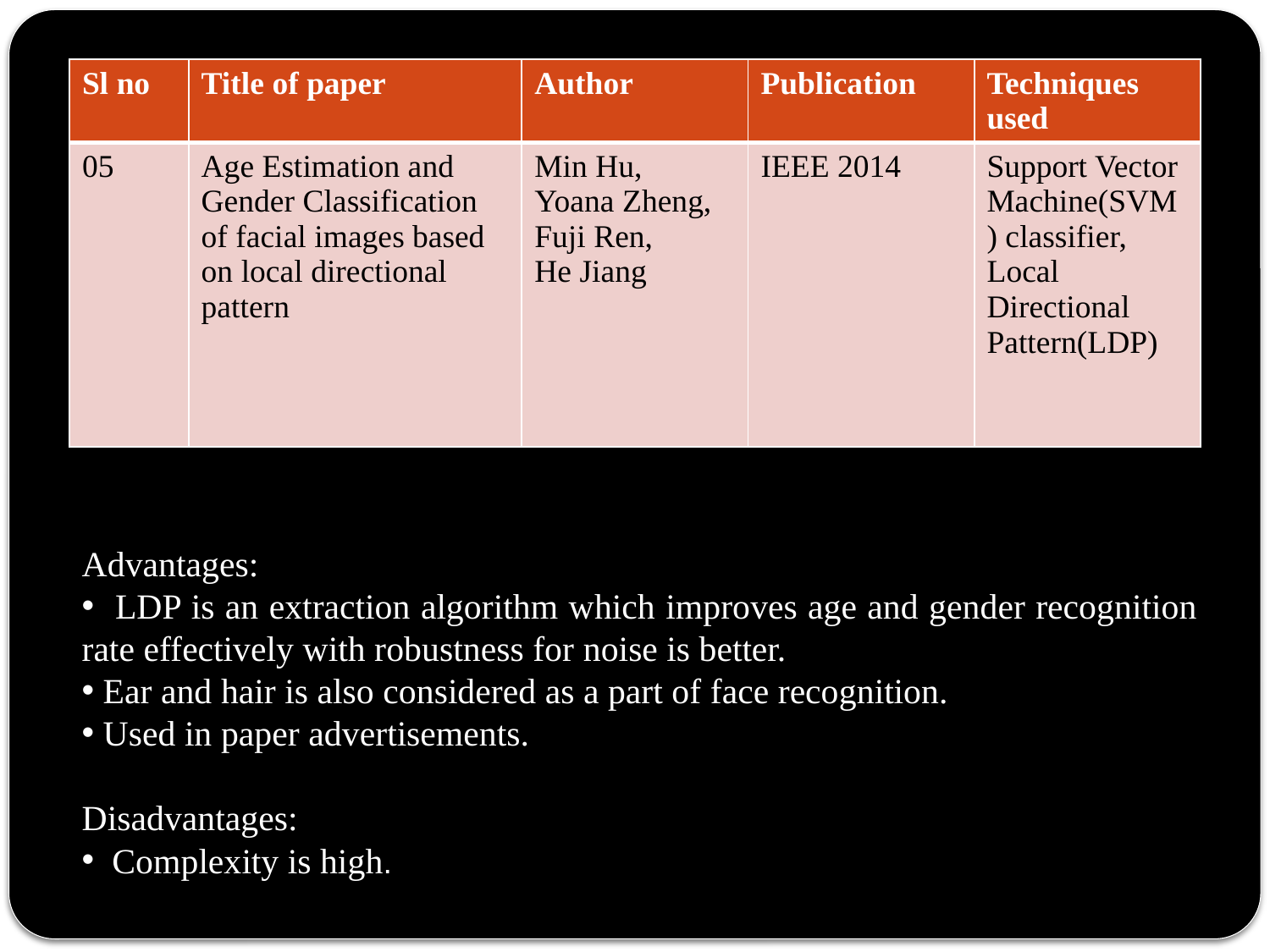

| Sl no | Title of paper | Author | Publication | Techniques used |
| --- | --- | --- | --- | --- |
| 05 | Age Estimation and Gender Classification of facial images based on local directional pattern | Min Hu, Yoana Zheng, Fuji Ren, He Jiang | IEEE 2014 | Support Vector Machine(SVM) classifier, Local Directional Pattern(LDP) |
Advantages:
  LDP is an extraction algorithm which improves age and gender recognition rate effectively with robustness for noise is better.
 Ear and hair is also considered as a part of face recognition.
 Used in paper advertisements.

Disadvantages:
  Complexity is high.